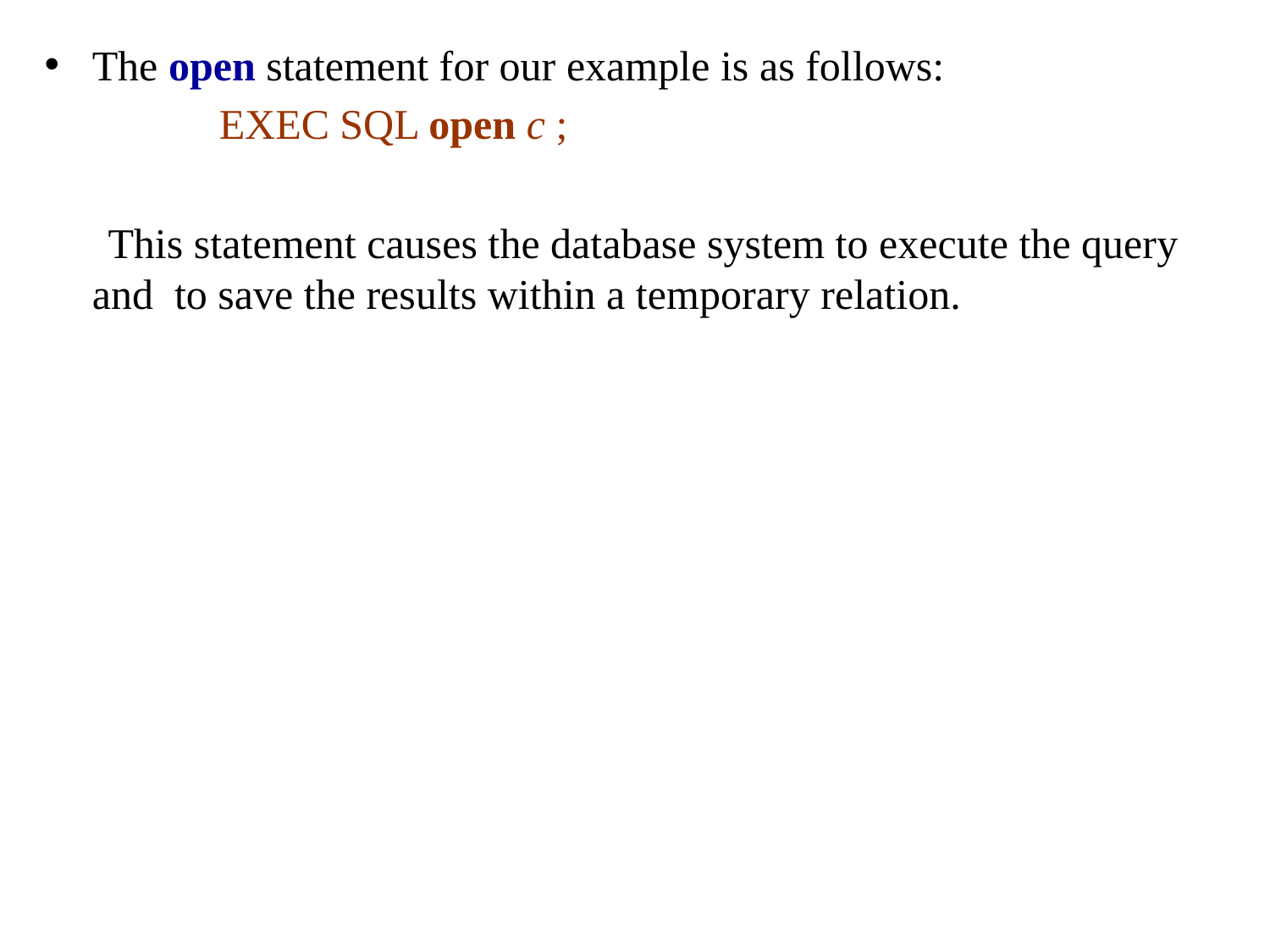

The open statement for our example is as follows:
		EXEC SQL open c ;

      This statement causes the database system to execute the query and  to save the results within a temporary relation.